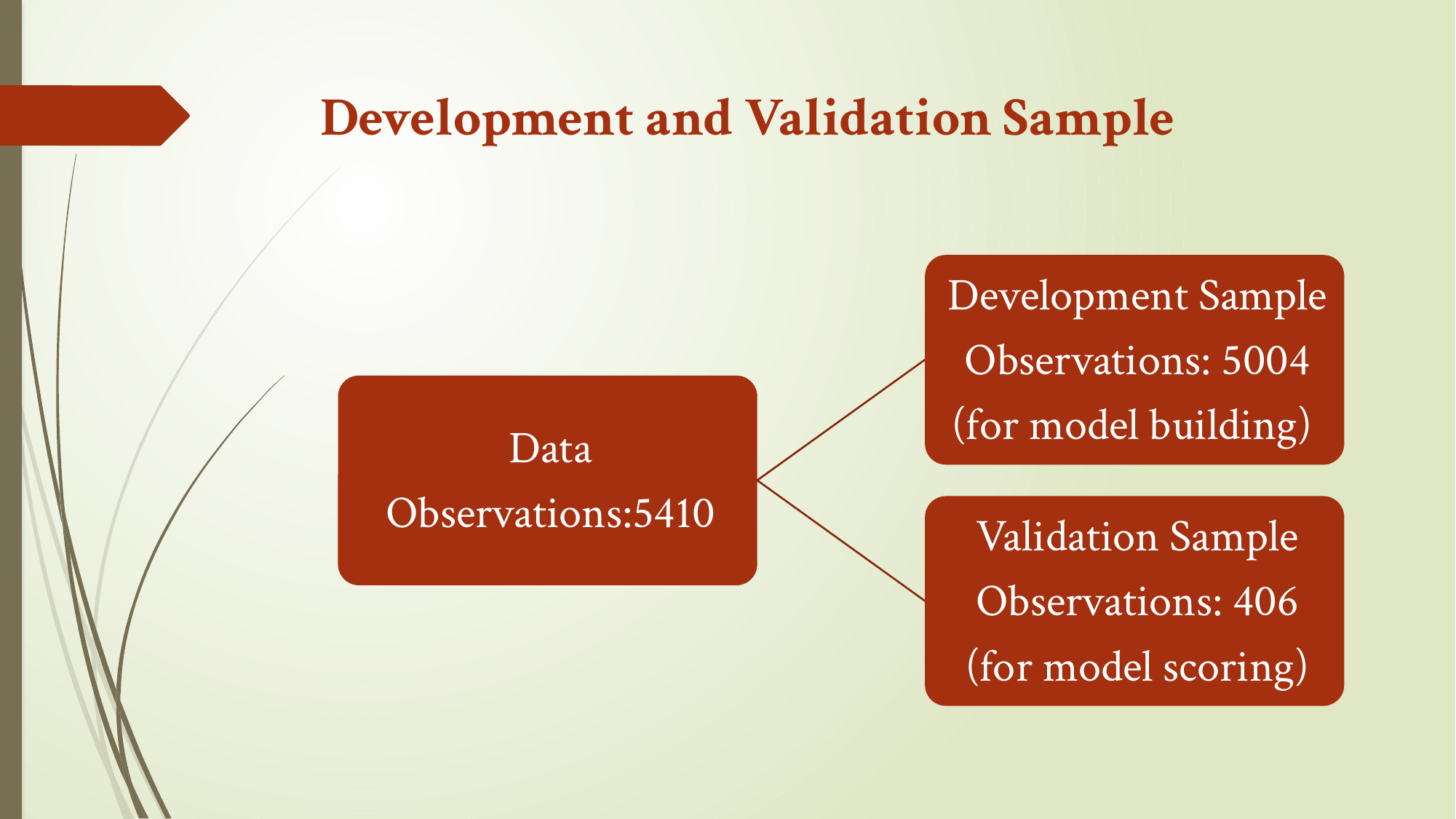

# Development and Validation Sample
Data
Observations:5410

Development Sample
Observations: 5004
(for model building)

Validation Sample
Observations: 406
(for model scoring)